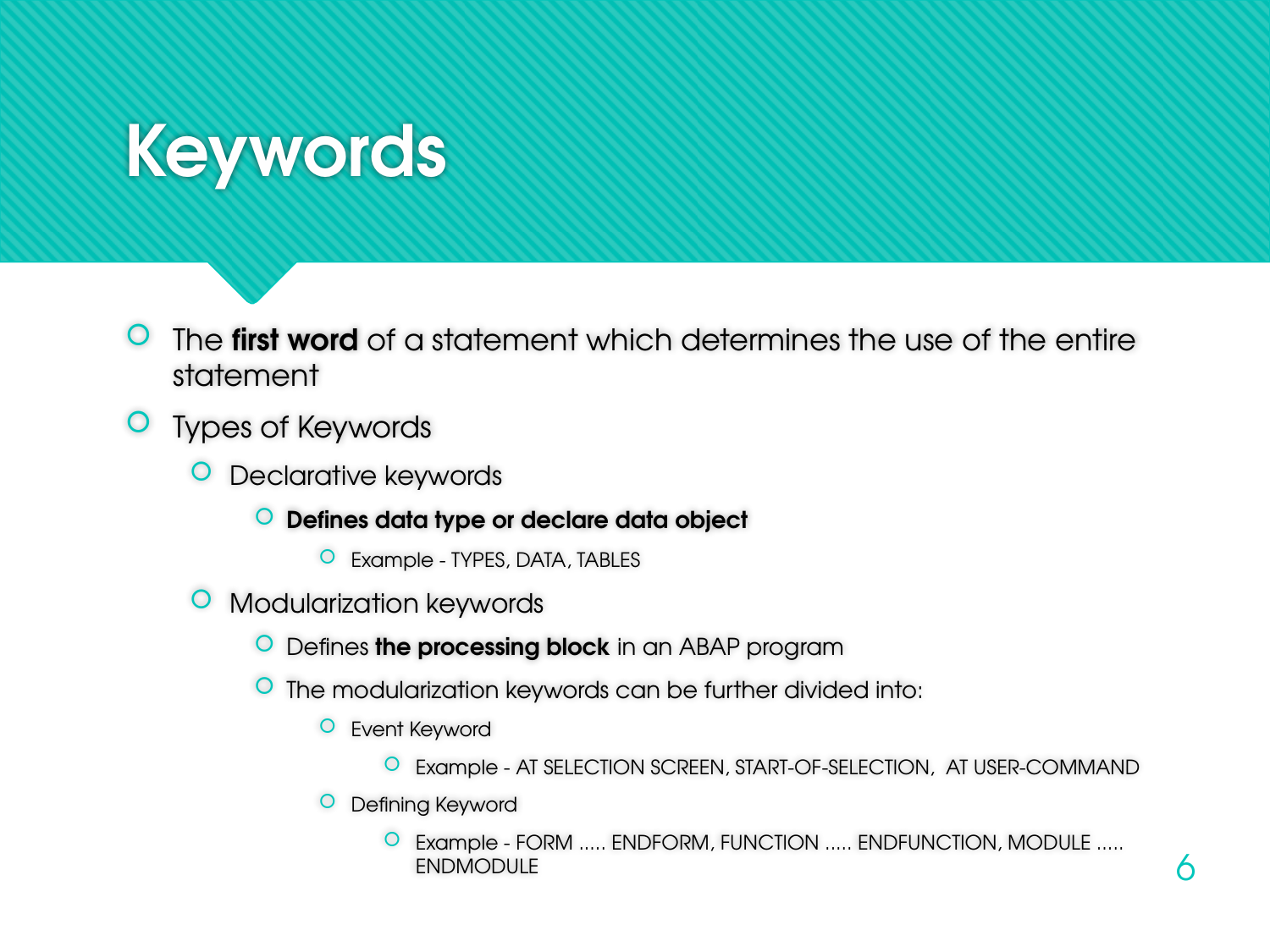

# Keywords
The first word of a statement which determines the use of the entire statement
Types of Keywords
Declarative keywords
Defines data type or declare data object
Example - TYPES, DATA, TABLES
Modularization keywords
Defines the processing block in an ABAP program
The modularization keywords can be further divided into:
Event Keyword
Example - AT SELECTION SCREEN, START-OF-SELECTION,  AT USER-COMMAND
Defining Keyword
Example - FORM ..... ENDFORM, FUNCTION ..... ENDFUNCTION, MODULE ..... ENDMODULE
6